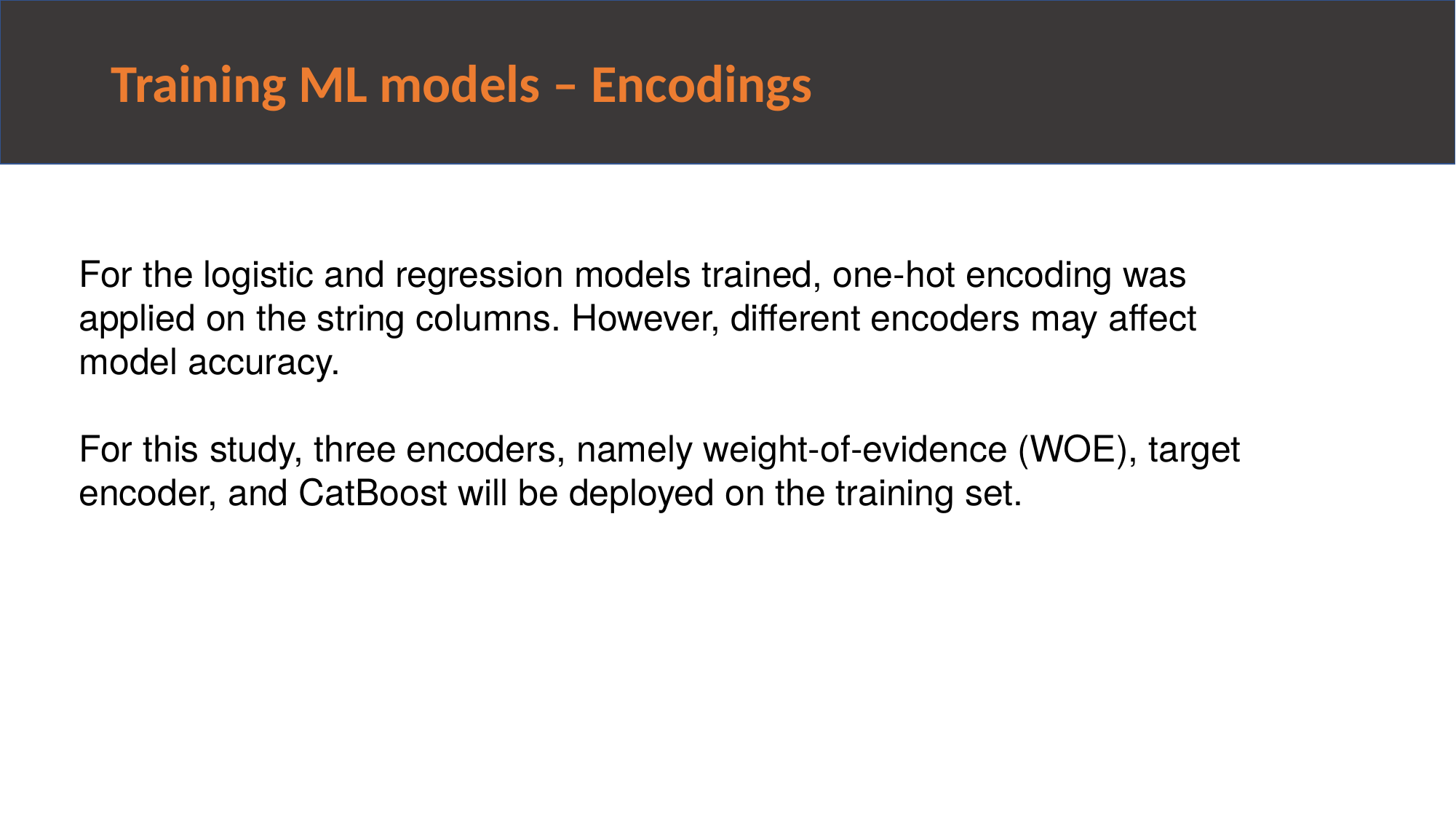

# Training ML models – Encodings
For the logistic and regression models trained, one-hot encoding was applied on the string columns. However, different encoders may affect model accuracy.

For this study, three encoders, namely weight-of-evidence (WOE), target encoder, and CatBoost will be deployed on the training set.